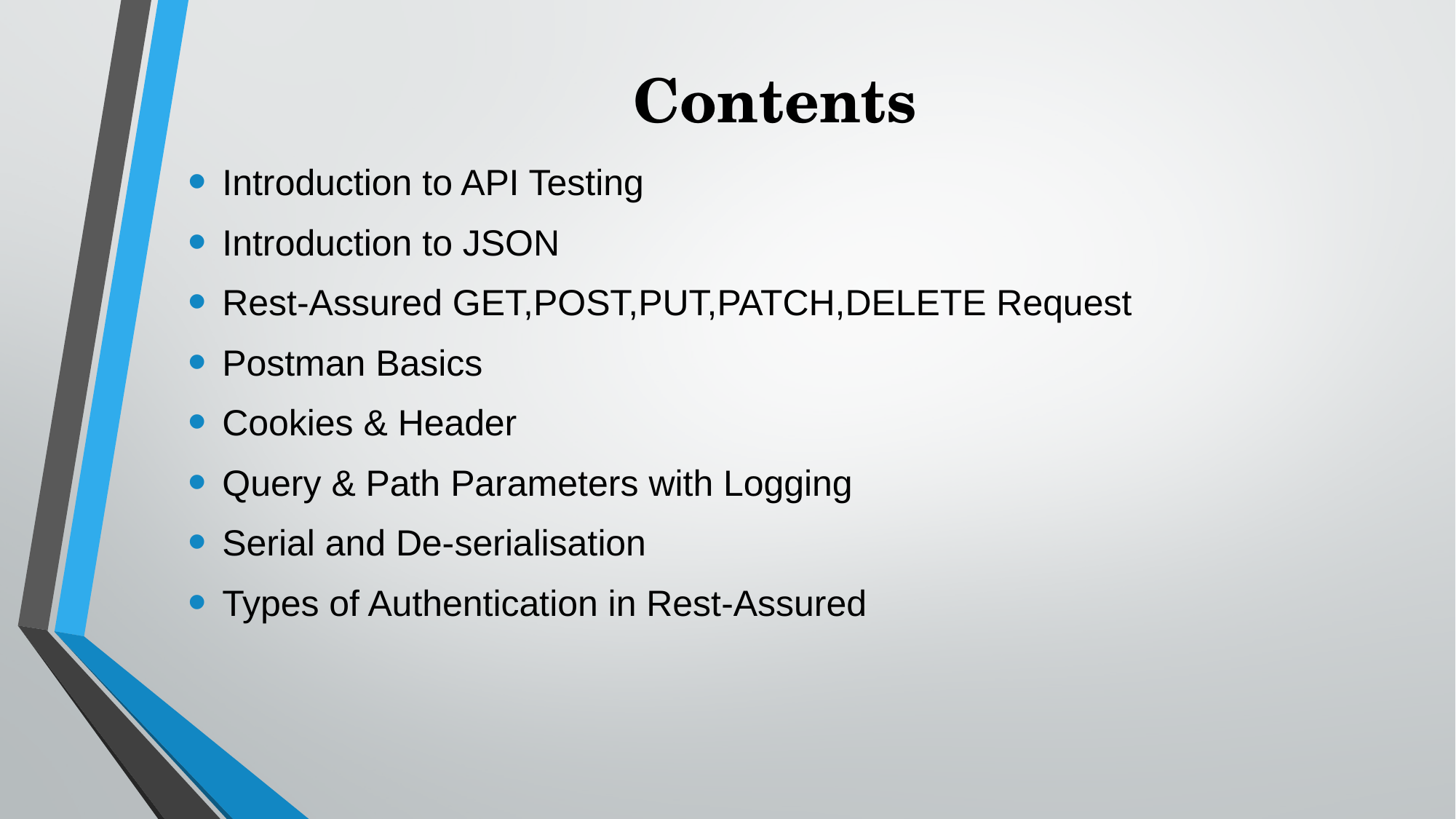

# Contents
Introduction to API Testing
Introduction to JSON
Rest-Assured GET,POST,PUT,PATCH,DELETE Request
Postman Basics
Cookies & Header
Query & Path Parameters with Logging
Serial and De-serialisation
Types of Authentication in Rest-Assured